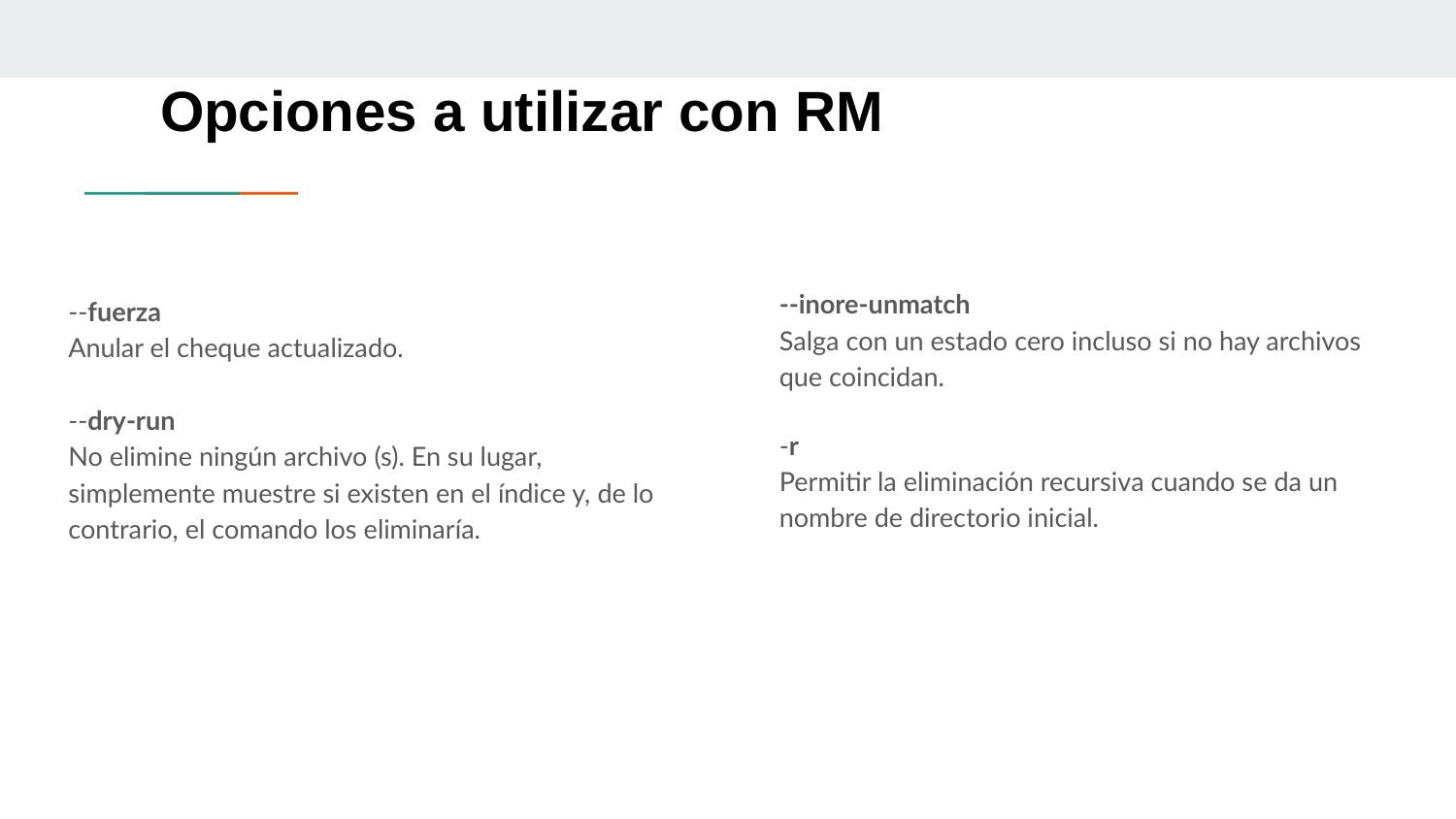

Opciones a utilizar con RM
--inore-unmatch
Salga con un estado cero incluso si no hay archivos que coincidan.
-r
Permitir la eliminación recursiva cuando se da un nombre de directorio inicial.
--fuerza
Anular el cheque actualizado.
--dry-run
No elimine ningún archivo (s). En su lugar, simplemente muestre si existen en el índice y, de lo contrario, el comando los eliminaría.